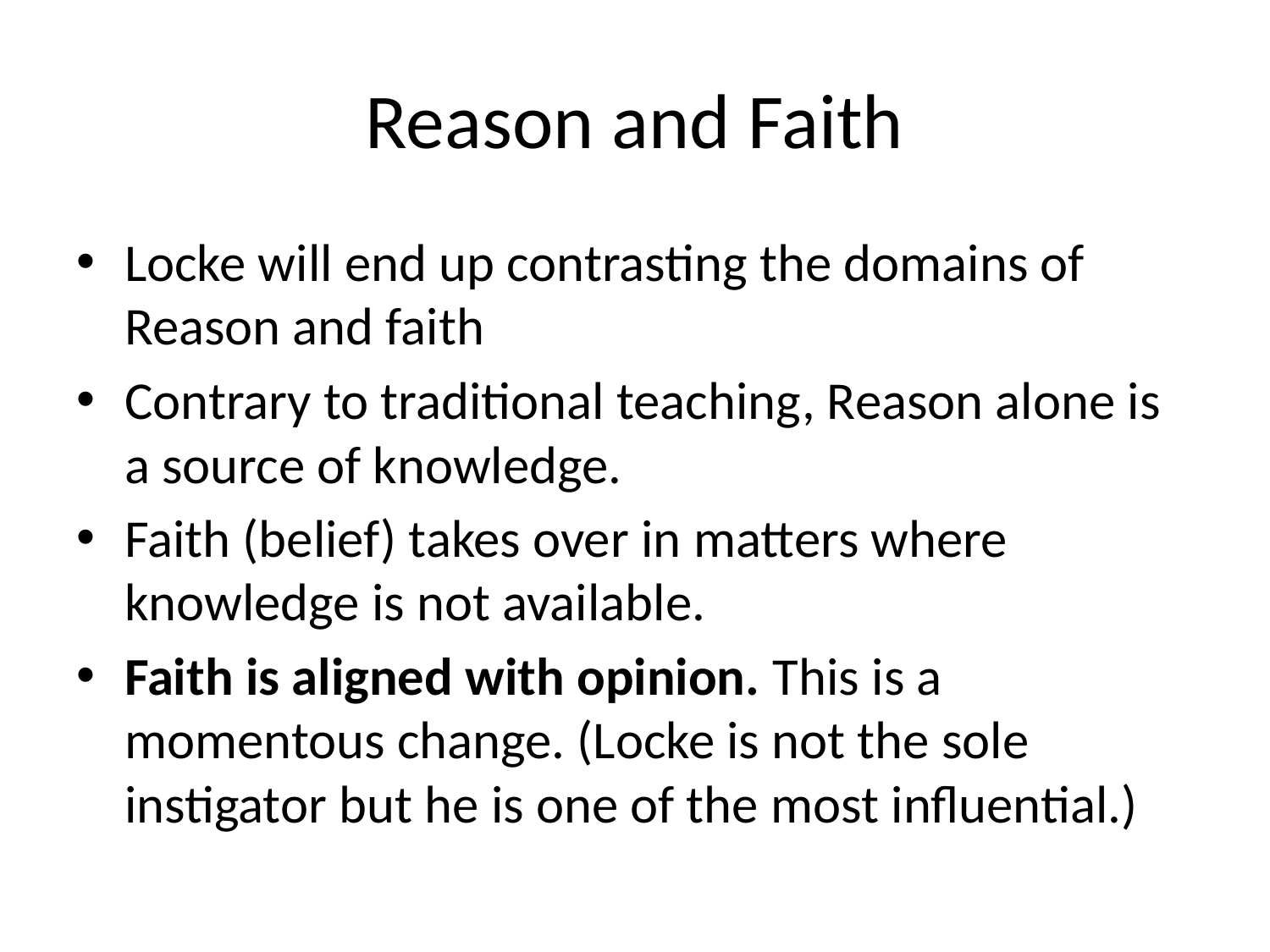

# Reason and Faith
Locke will end up contrasting the domains of Reason and faith
Contrary to traditional teaching, Reason alone is a source of knowledge.
Faith (belief) takes over in matters where knowledge is not available.
Faith is aligned with opinion. This is a momentous change. (Locke is not the sole instigator but he is one of the most influential.)